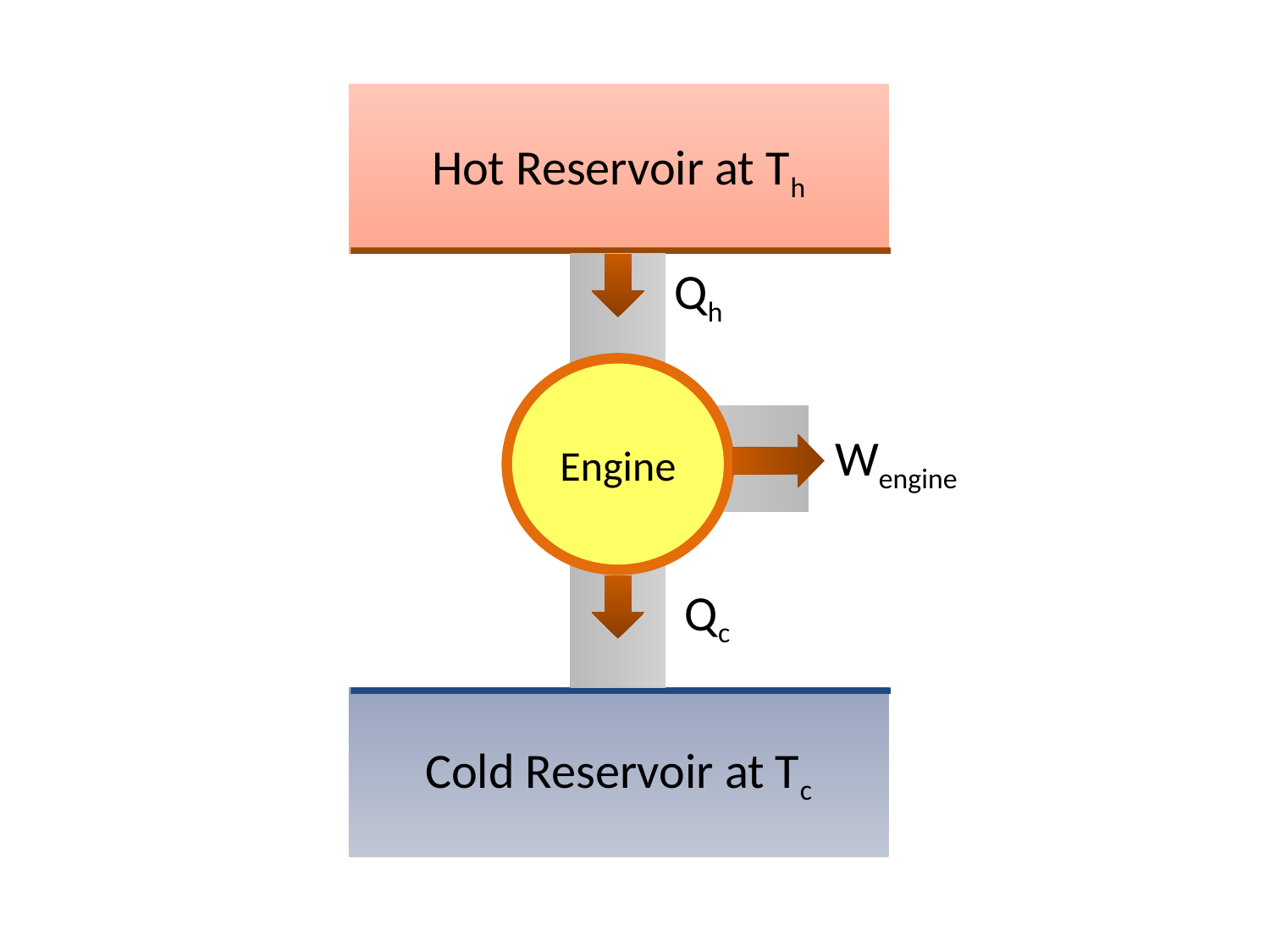

Hot Reservoir at Th

Qh

Engine

Wengine

Qc
Cold Reservoir at Tc